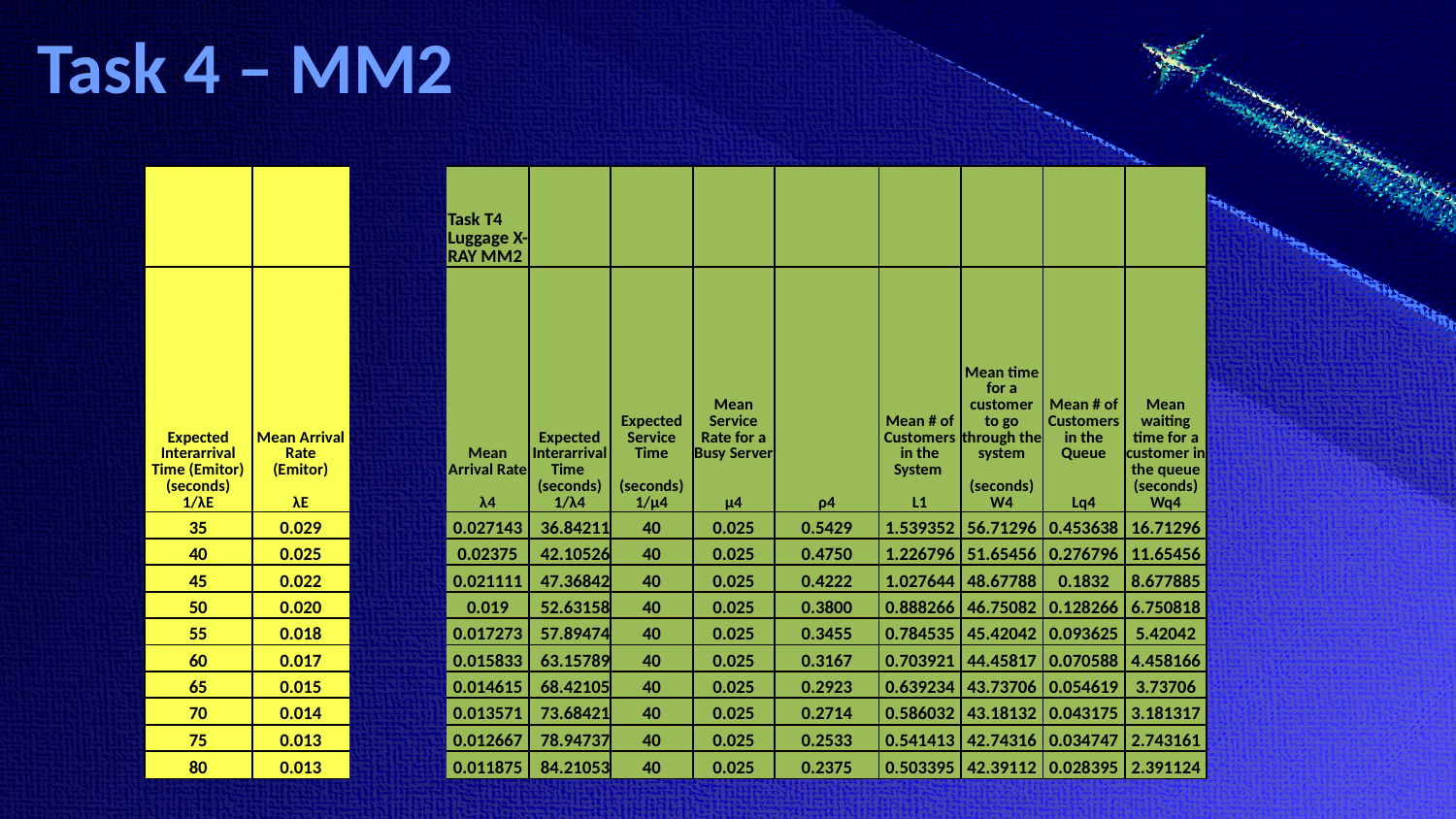

# Task 4 – MM2
|  |  |  | Task T4 Luggage X-RAY MM2 |  |  |  |  |  |  |  |  |
| --- | --- | --- | --- | --- | --- | --- | --- | --- | --- | --- | --- |
| Expected Interarrival Time (Emitor) (seconds) 1/λE | Mean Arrival Rate (Emitor) λE |  | Mean Arrival Rate λ4 | Expected Interarrival Time (seconds) 1/λ4 | Expected Service Time (seconds) 1/μ4 | Mean Service Rate for a Busy Server μ4 | ρ4 | Mean # of Customers in the System L1 | Mean time for a customer to go through the system (seconds) W4 | Mean # of Customers in the Queue Lq4 | Mean waiting time for a customer in the queue (seconds) Wq4 |
| 35 | 0.029 |  | 0.027143 | 36.84211 | 40 | 0.025 | 0.5429 | 1.539352 | 56.71296 | 0.453638 | 16.71296 |
| 40 | 0.025 |  | 0.02375 | 42.10526 | 40 | 0.025 | 0.4750 | 1.226796 | 51.65456 | 0.276796 | 11.65456 |
| 45 | 0.022 |  | 0.021111 | 47.36842 | 40 | 0.025 | 0.4222 | 1.027644 | 48.67788 | 0.1832 | 8.677885 |
| 50 | 0.020 |  | 0.019 | 52.63158 | 40 | 0.025 | 0.3800 | 0.888266 | 46.75082 | 0.128266 | 6.750818 |
| 55 | 0.018 |  | 0.017273 | 57.89474 | 40 | 0.025 | 0.3455 | 0.784535 | 45.42042 | 0.093625 | 5.42042 |
| 60 | 0.017 |  | 0.015833 | 63.15789 | 40 | 0.025 | 0.3167 | 0.703921 | 44.45817 | 0.070588 | 4.458166 |
| 65 | 0.015 |  | 0.014615 | 68.42105 | 40 | 0.025 | 0.2923 | 0.639234 | 43.73706 | 0.054619 | 3.73706 |
| 70 | 0.014 |  | 0.013571 | 73.68421 | 40 | 0.025 | 0.2714 | 0.586032 | 43.18132 | 0.043175 | 3.181317 |
| 75 | 0.013 |  | 0.012667 | 78.94737 | 40 | 0.025 | 0.2533 | 0.541413 | 42.74316 | 0.034747 | 2.743161 |
| 80 | 0.013 |  | 0.011875 | 84.21053 | 40 | 0.025 | 0.2375 | 0.503395 | 42.39112 | 0.028395 | 2.391124 |